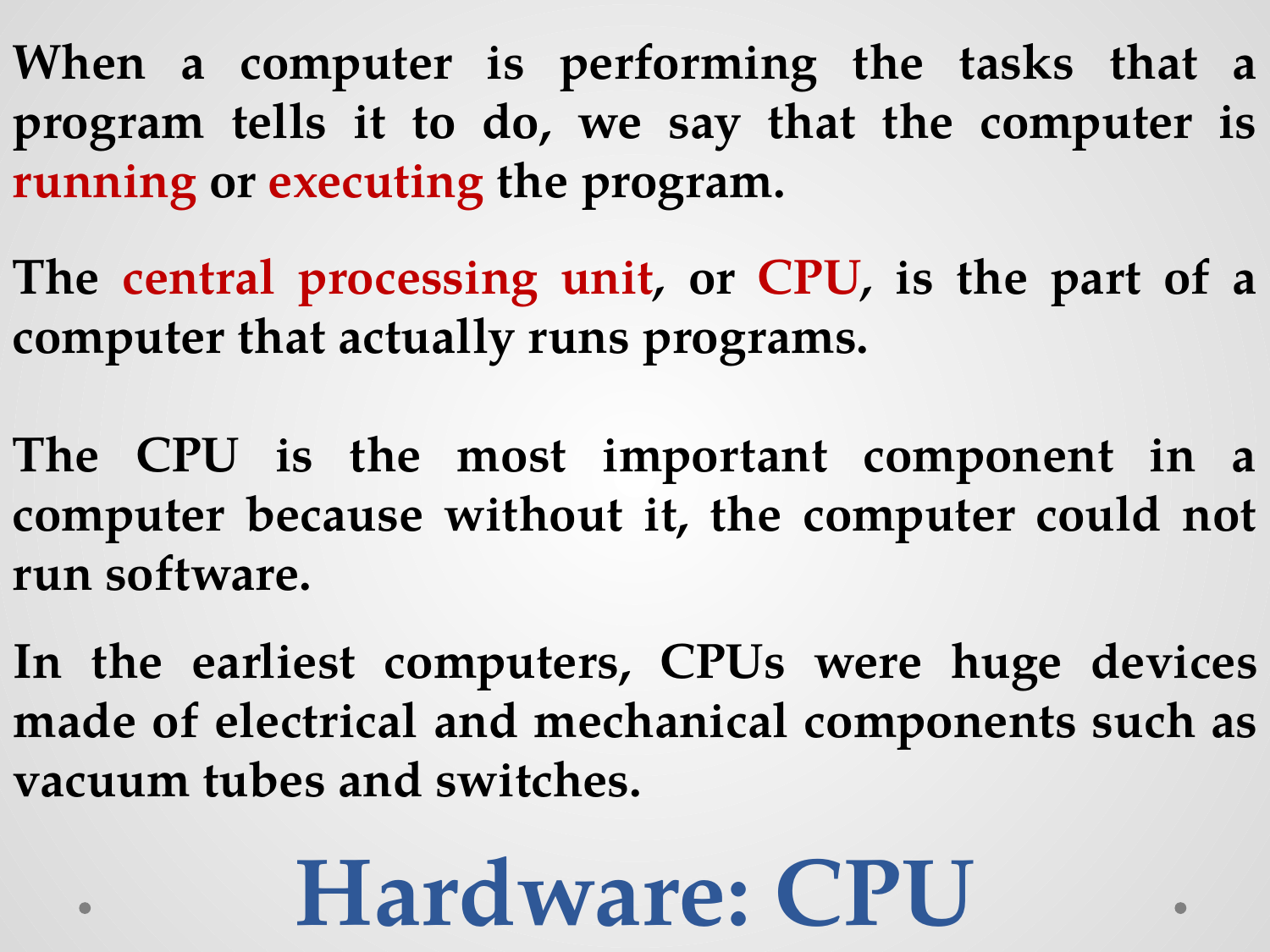

When a computer is performing the tasks that a program tells it to do, we say that the computer is running or executing the program.
The central processing unit, or CPU, is the part of a computer that actually runs programs.

The CPU is the most important component in a computer because without it, the computer could not run software.
In the earliest computers, CPUs were huge devices made of electrical and mechanical components such as vacuum tubes and switches.
Hardware: CPU